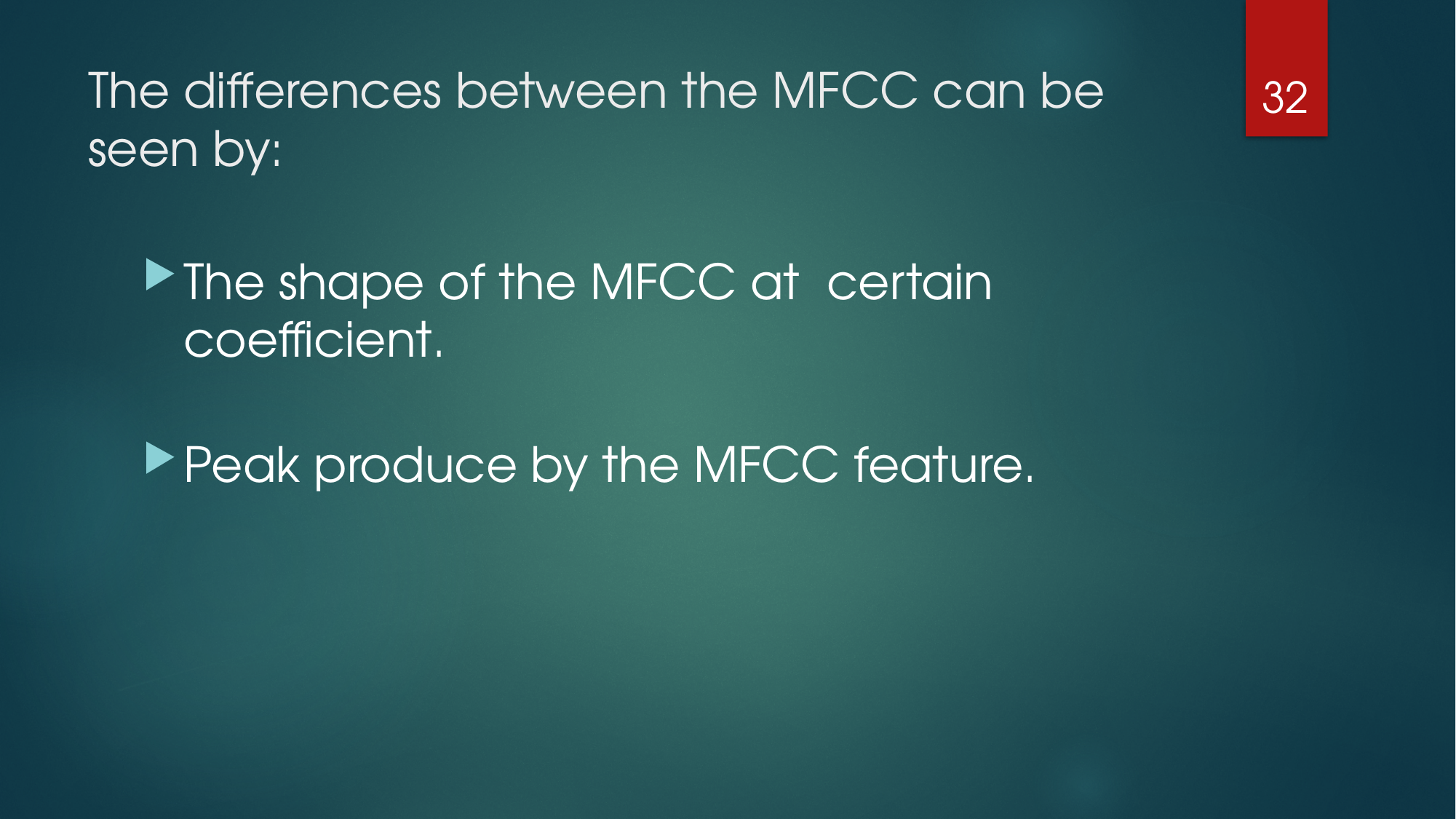

32
# The differences between the MFCC can be seen by:
The shape of the MFCC at  certain coefficient.

Peak produce by the MFCC feature.